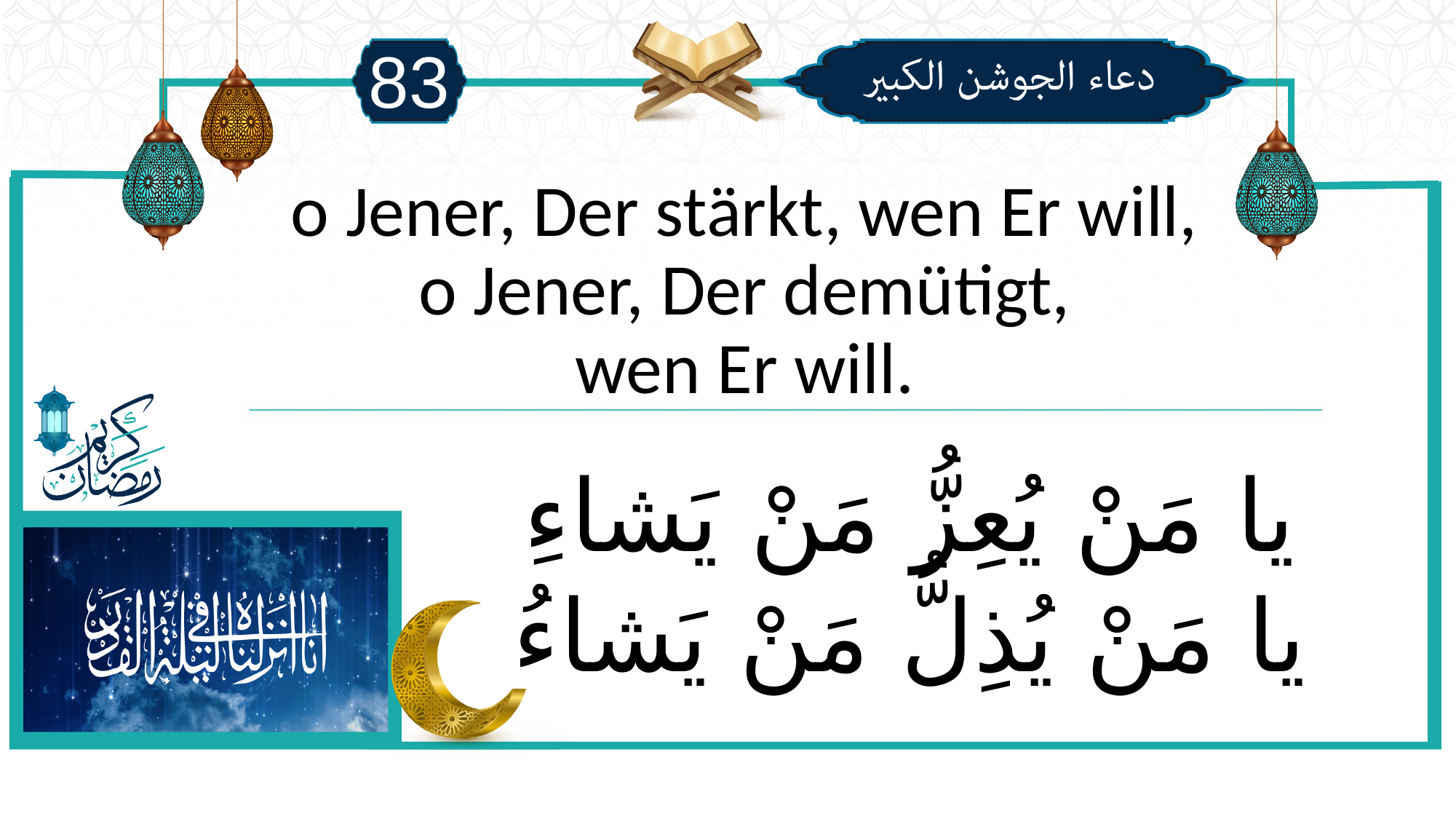

83
o Jener, Der stärkt, wen Er will,
o Jener, Der demütigt,
wen Er will.
يا مَنْ يُعِزُّ مَنْ يَشاءِ
يا مَنْ يُذِلُّ مَنْ يَشاءُ